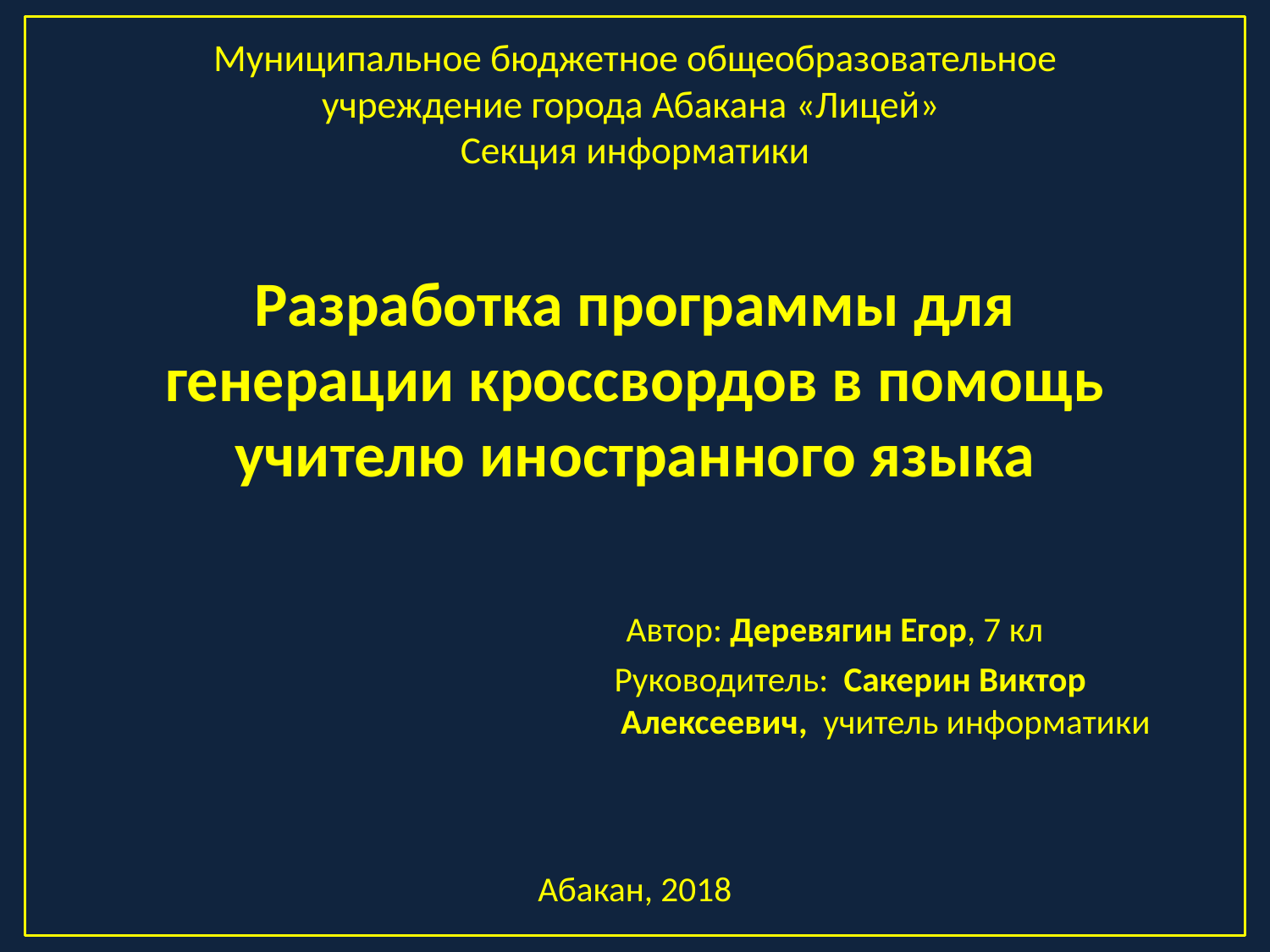

# Муниципальное бюджетное общеобразовательное учреждение города Абакана «Лицей» Секция информатики Разработка программы для генерации кроссвордов в помощь учителю иностранного языка                        Автор: Деревягин Егор, 7 кл Руководитель:  Сакерин Виктор Алексеевич,  учитель информатики Абакан, 2018